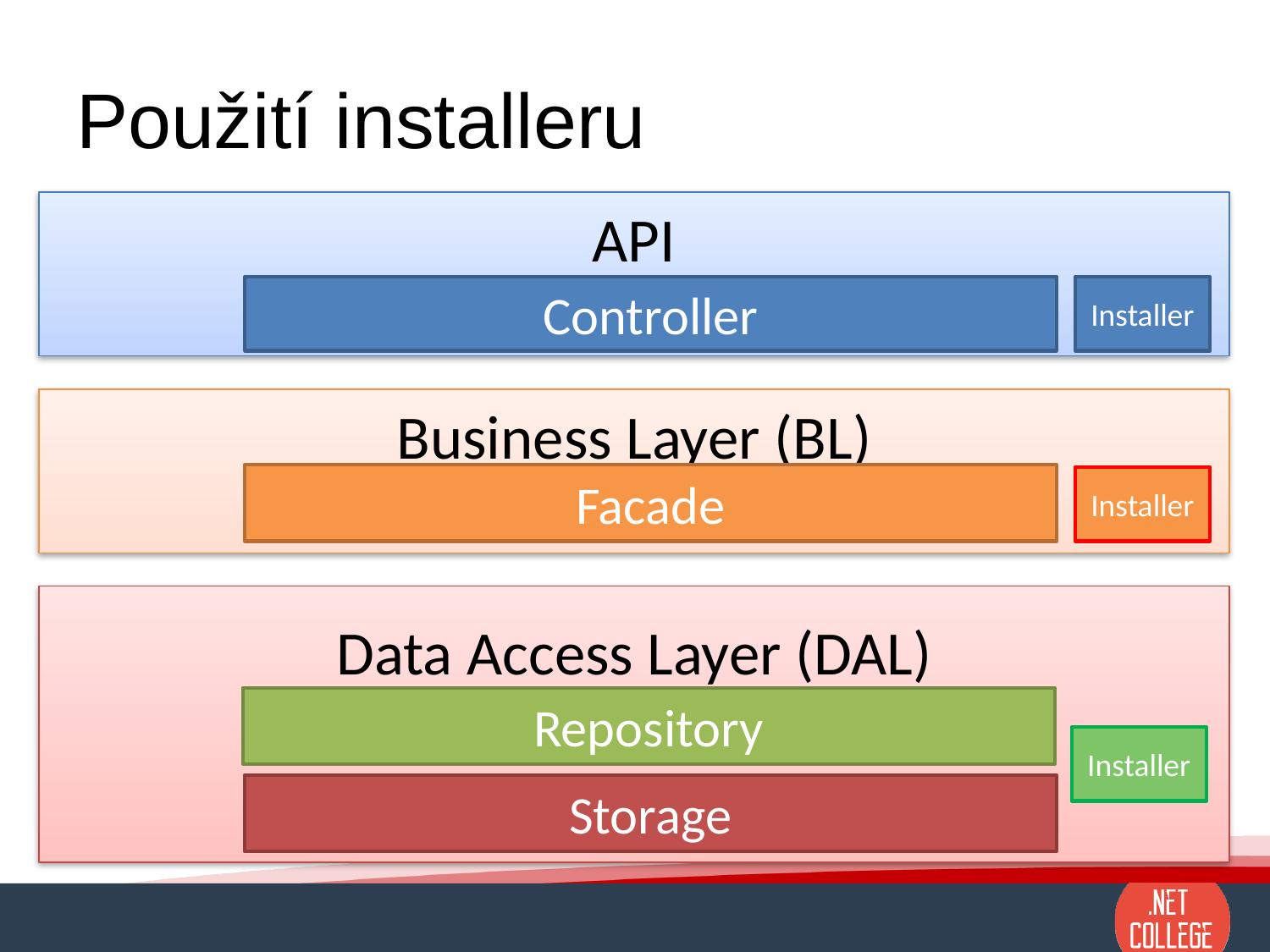

# Použití installeru
API

Installer
Controller
Business Layer (BL)

Facade
Installer
Data Access Layer (DAL)

Repository
Installer
Storage